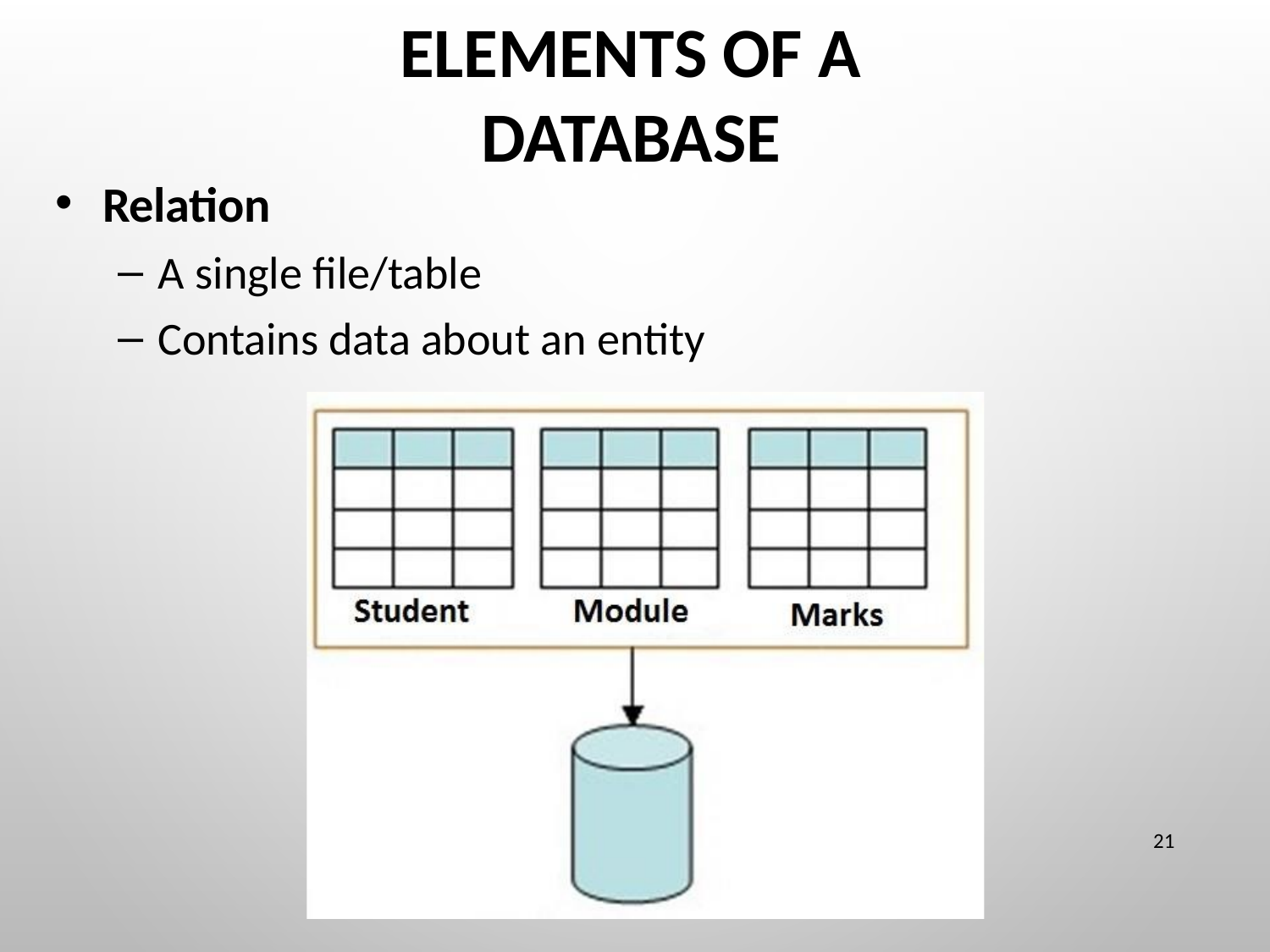

# Elements of a Database
Relation
A single file/table
Contains data about an entity

21